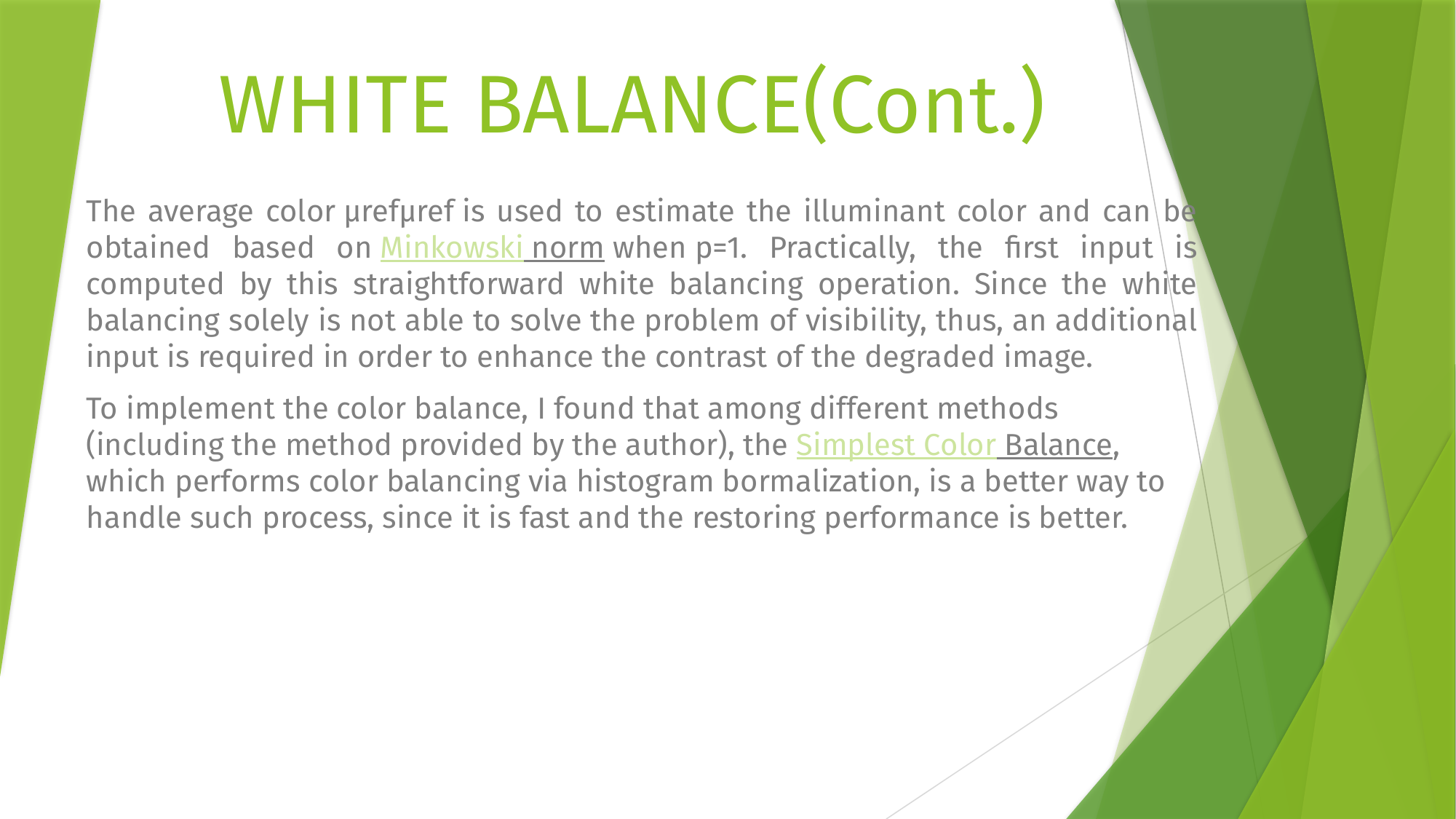

# WHITE BALANCE(Cont.)
The average color μrefμref is used to estimate the illuminant color and can be obtained based on Minkowski norm when p=1. Practically, the first input is computed by this straightforward white balancing operation. Since the white balancing solely is not able to solve the problem of visibility, thus, an additional input is required in order to enhance the contrast of the degraded image.
To implement the color balance, I found that among different methods (including the method provided by the author), the Simplest Color Balance, which performs color balancing via histogram bormalization, is a better way to handle such process, since it is fast and the restoring performance is better.